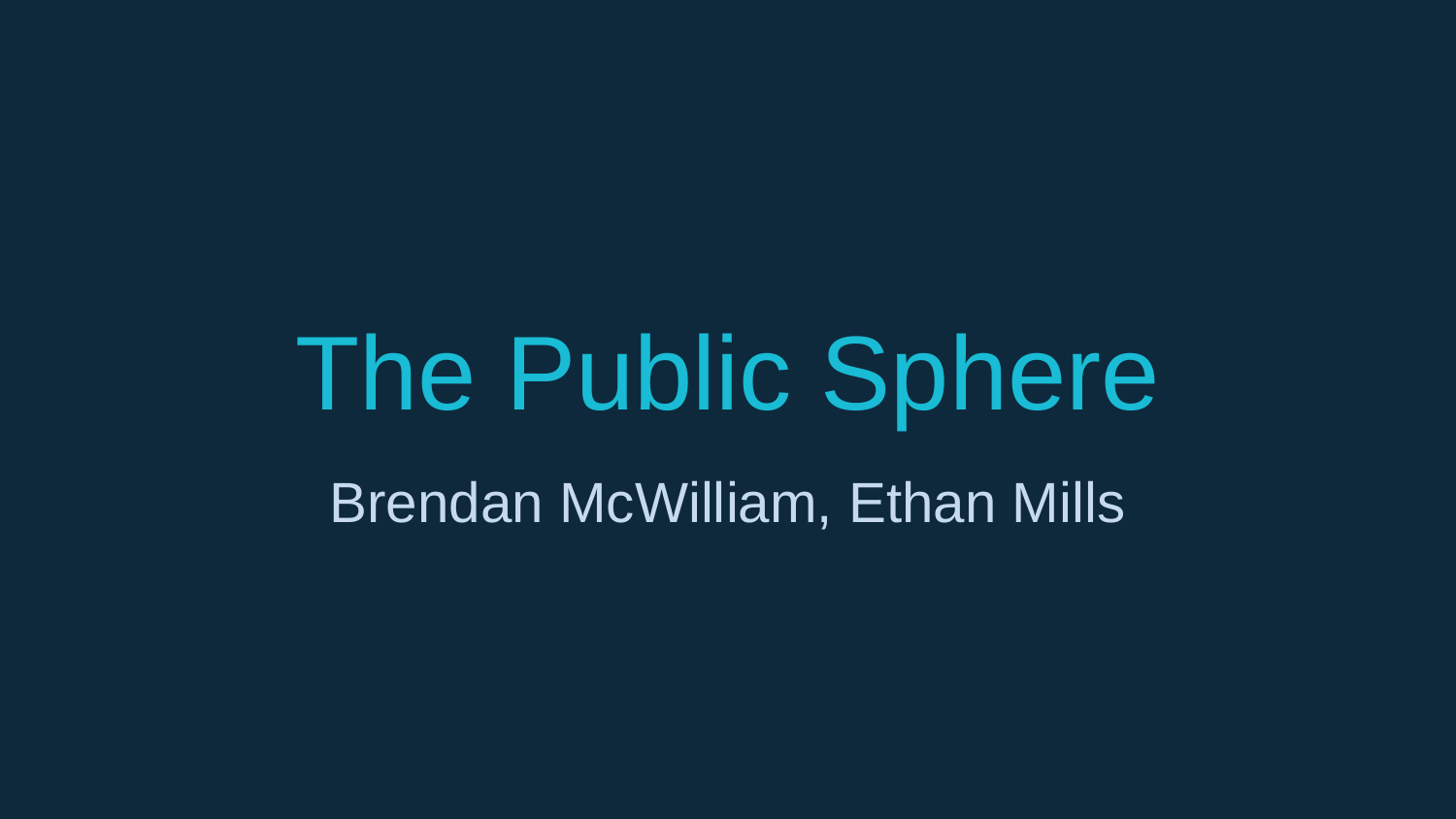

# The Public Sphere
Brendan McWilliam, Ethan Mills